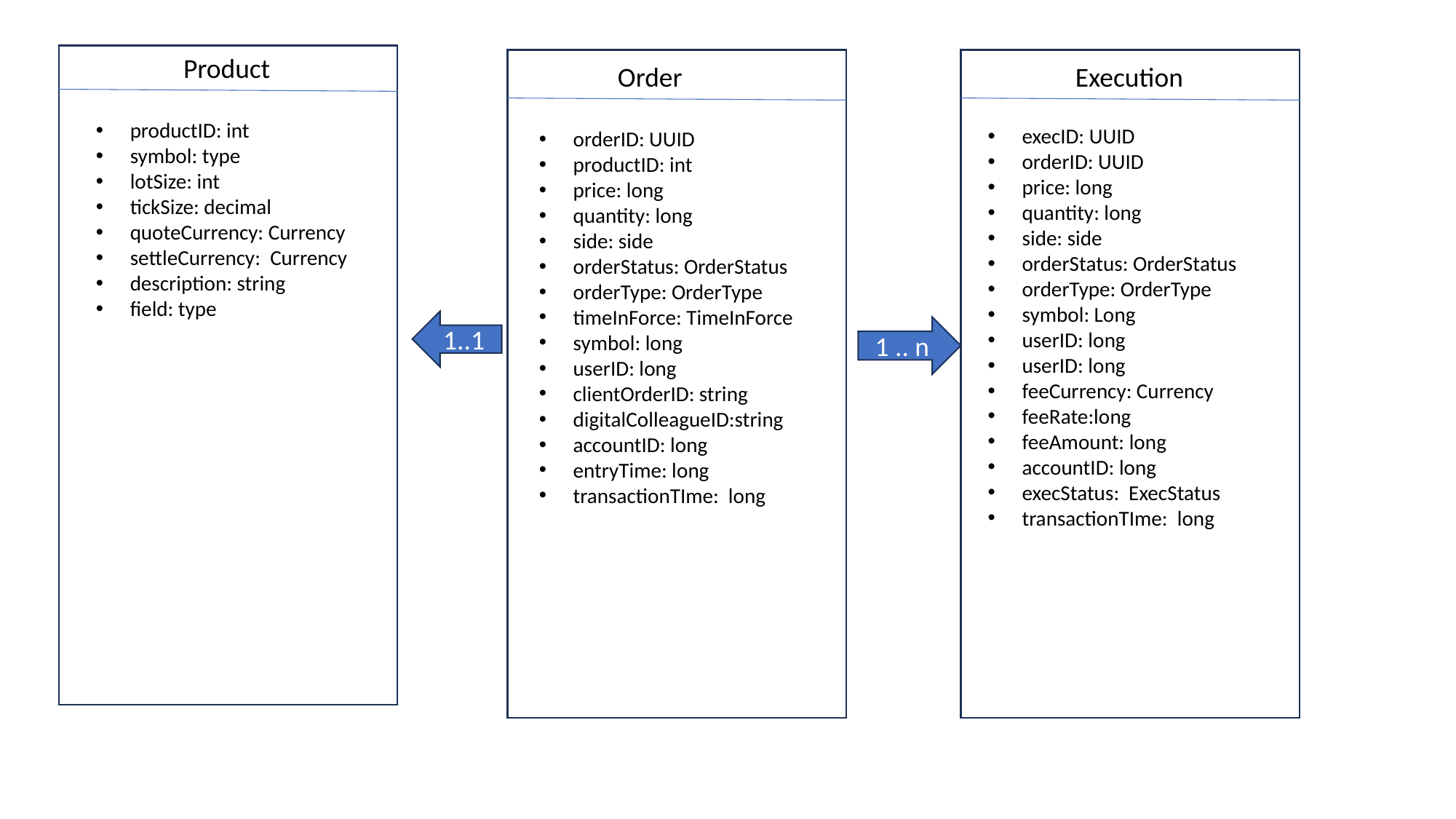

Product
productID: int

            Order
            Execution
               Order
productID: int
symbol: type
lotSize: int
tickSize: decimal
quoteCurrency: Currency
settleCurrency:  Currency
description: string
field: type
execID: UUID
orderID: UUID
price: long
quantity: long
side: side
orderStatus: OrderStatus
orderType: OrderType
symbol: Long
userID: long
userID: long
feeCurrency: Currency
feeRate:long
feeAmount: long
accountID: long
execStatus:  ExecStatus
transactionTIme:  long

orderID: UUID
productID: int
price: long
quantity: long
side: side
orderStatus: OrderStatus
orderType: OrderType
timeInForce: TimeInForce
symbol: long
userID: long
clientOrderID: string
digitalColleagueID:string
accountID: long
entryTime: long
transactionTIme:  long

1..1
1 .. n